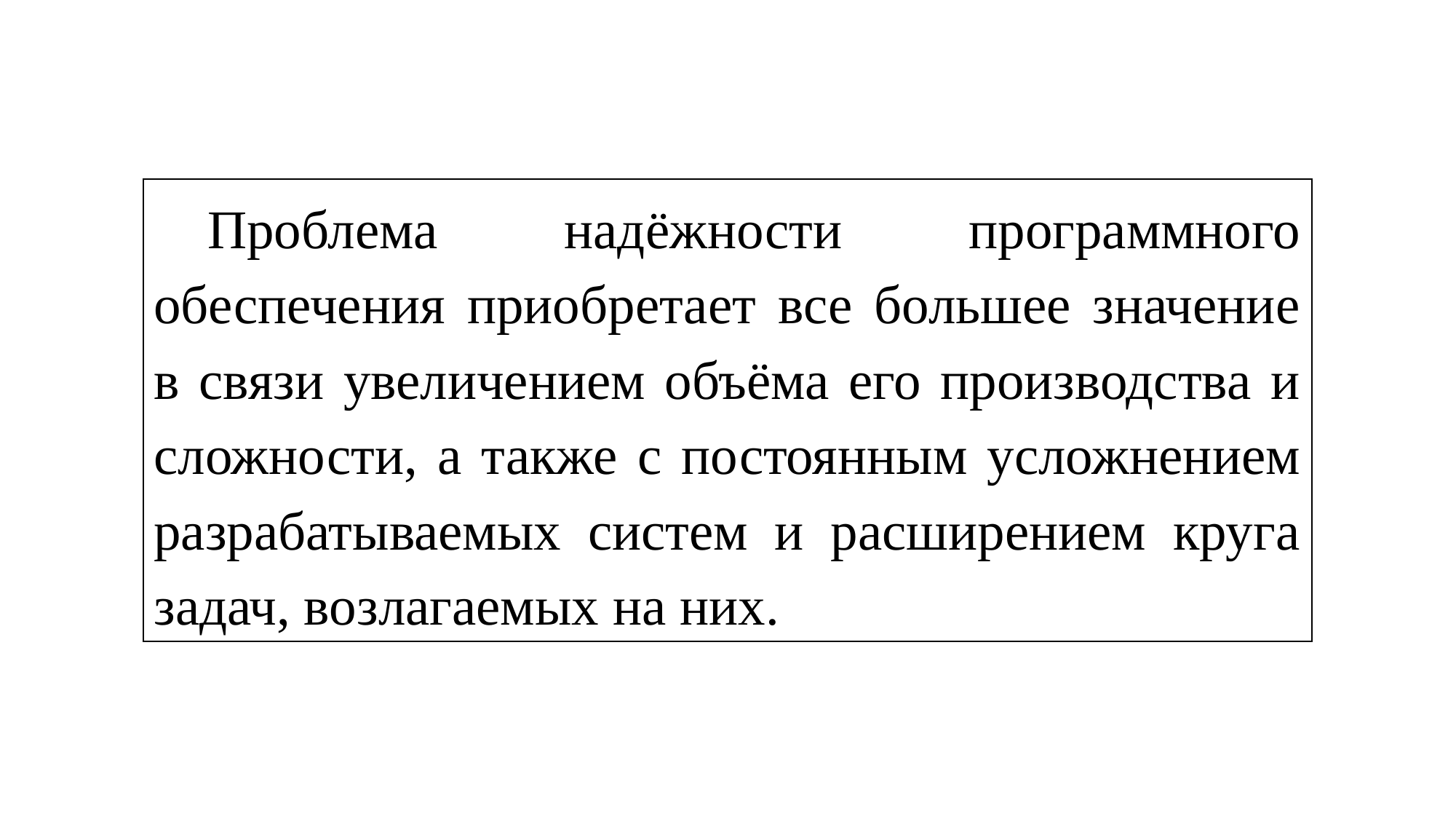

Проблема надёжности программного обеспечения приобретает все большее значение в связи увеличением объёма его производства и сложности, а также с постоянным усложнением разрабатываемых систем и расширением круга задач, возлагаемых на них.